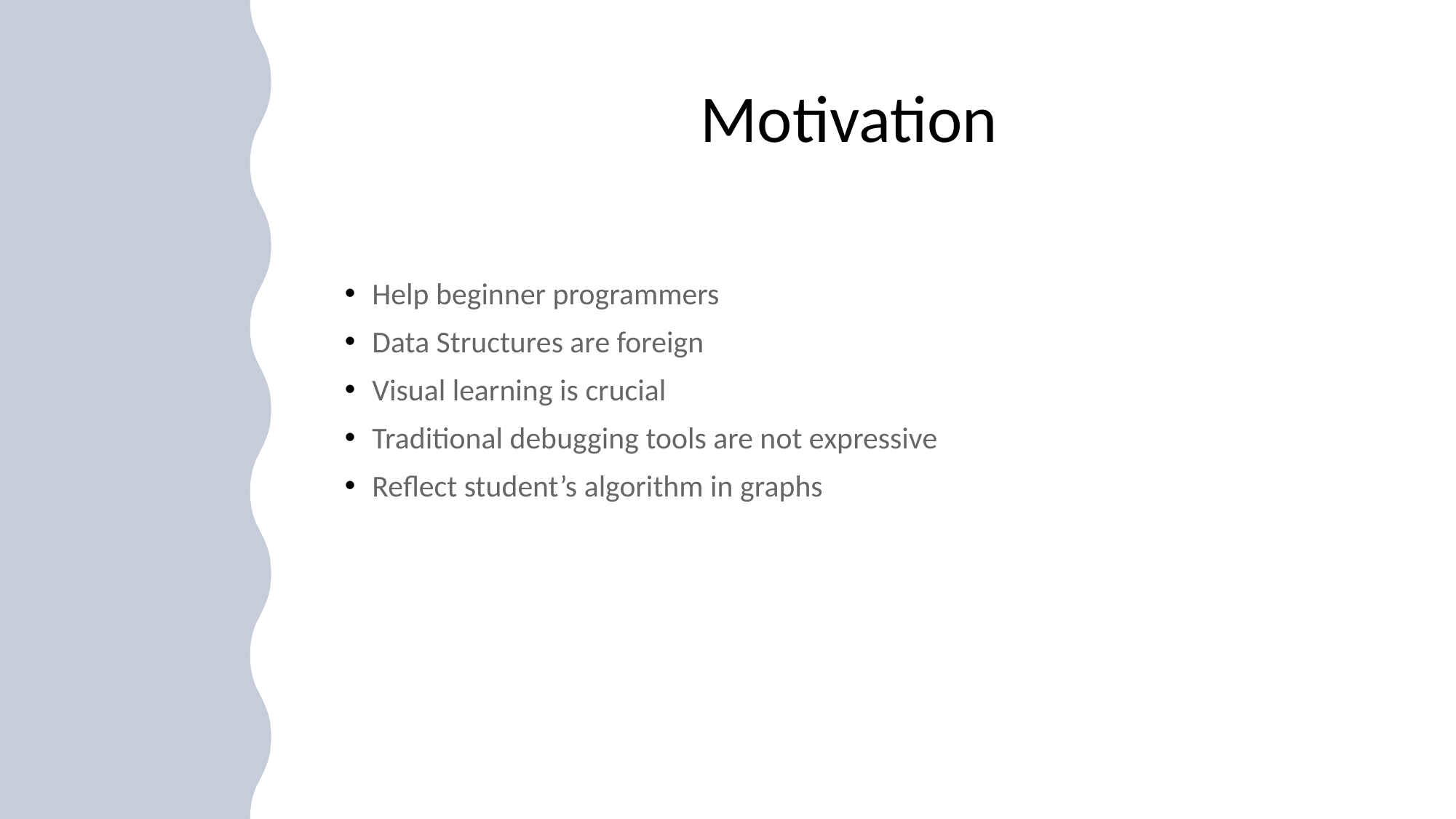

# Motivation
Help beginner programmers
Data Structures are foreign
Visual learning is crucial
Traditional debugging tools are not expressive
Reflect student’s algorithm in graphs